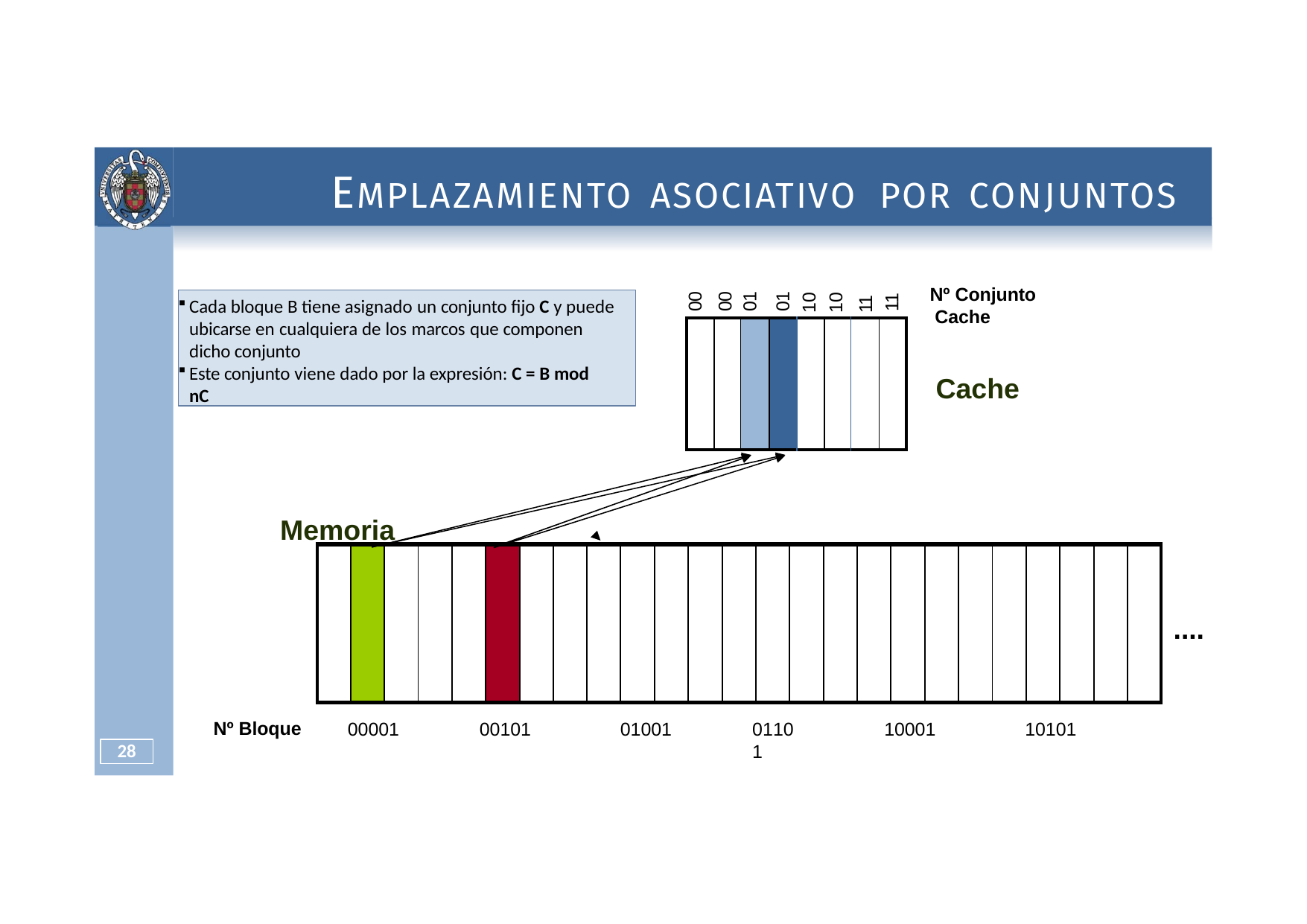

# EMPLAZAMIENTO	ASOCIATIVO	POR	CONJUNTOS
Nº Conjunto  Cache
00
00
01
01
10
10
11
11
Cada bloque B tiene asignado un conjunto fijo C y puede  ubicarse en cualquiera de los marcos que componen  dicho conjunto
Este conjunto viene dado por la expresión: C = B mod  nC
|  |  |  |  |  |  |  |  |
| --- | --- | --- | --- | --- | --- | --- | --- |
Cache

Memoria
|  |  |  |  |  |  |  |  |  |  |  |  |  |  |  |  |  |  |  |  |  |  |  |  |  |
| --- | --- | --- | --- | --- | --- | --- | --- | --- | --- | --- | --- | --- | --- | --- | --- | --- | --- | --- | --- | --- | --- | --- | --- | --- |
....
Nº Bloque
00001
00101
01001
01101
10001
10101

28